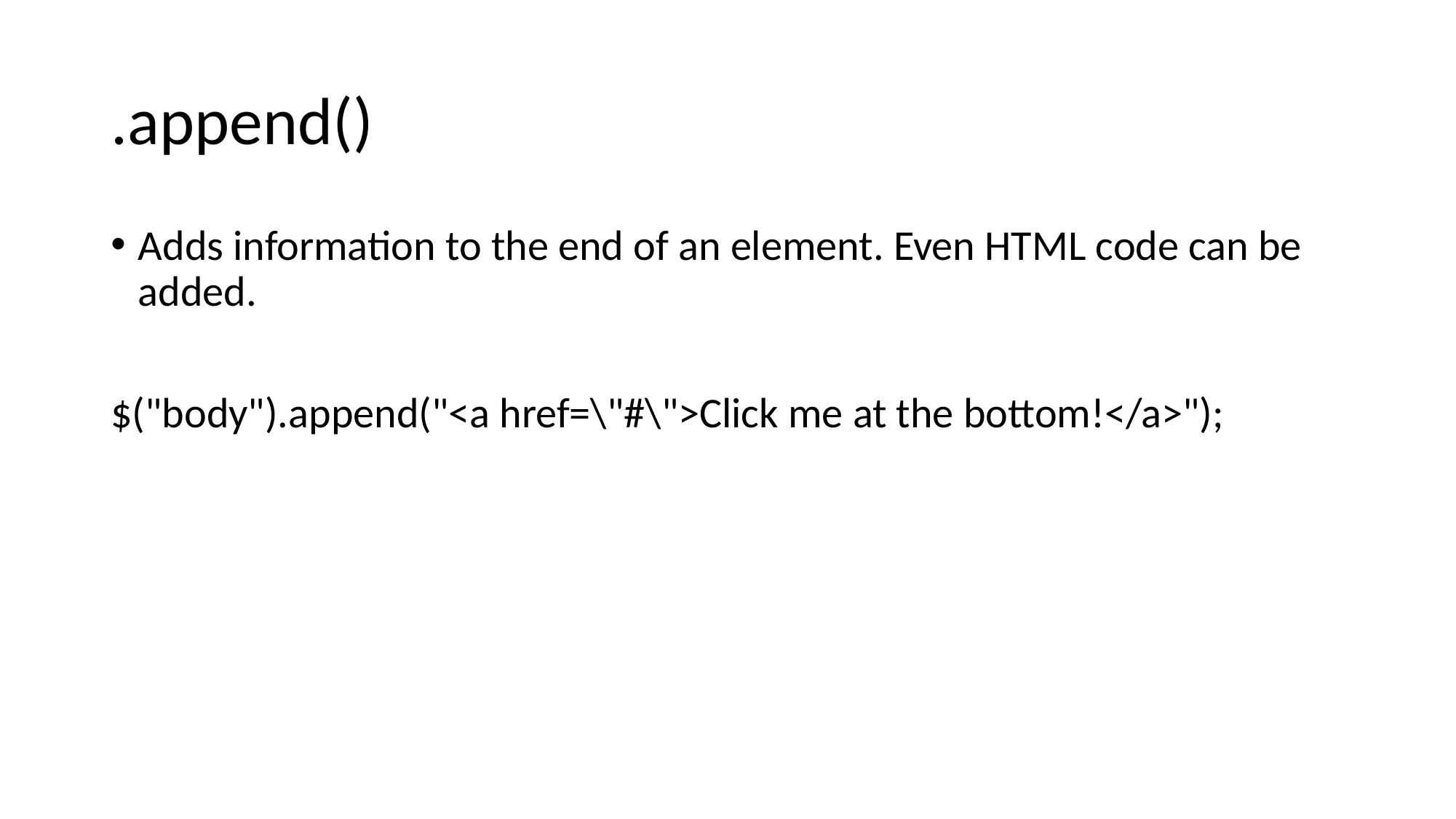

# .append()
Adds information to the end of an element. Even HTML code can be added.

$("body").append("<a href=\"#\">Click me at the bottom!</a>");